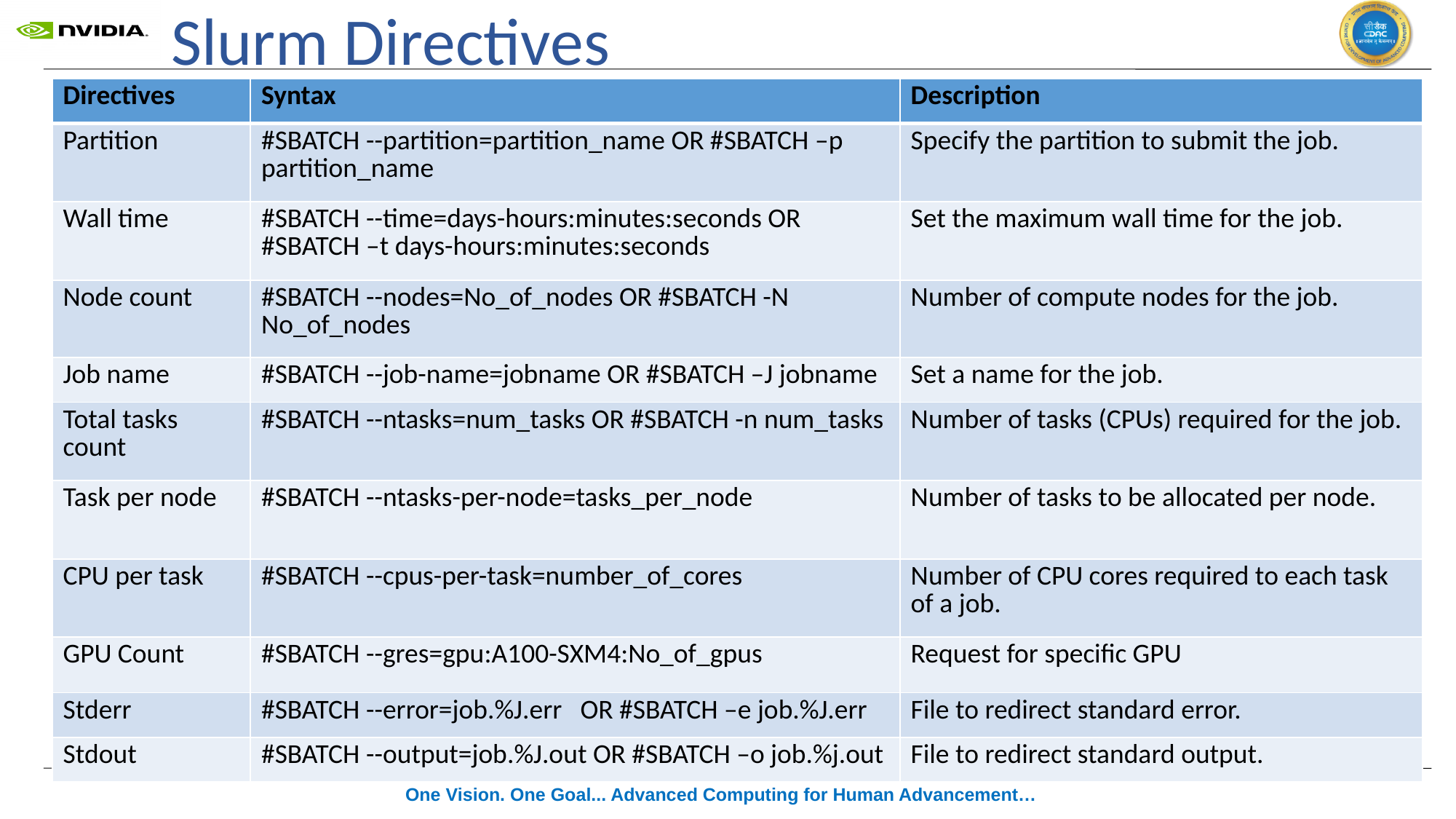

# Slurm Directives
| Directives | Syntax | Description |
| --- | --- | --- |
| Partition | #SBATCH --partition=partition\_name OR #SBATCH –p partition\_name | Specify the partition to submit the job. |
| Wall time | #SBATCH --time=days-hours:minutes:seconds OR #SBATCH –t days-hours:minutes:seconds | Set the maximum wall time for the job. |
| Node count | #SBATCH --nodes=No\_of\_nodes OR #SBATCH -N No\_of\_nodes | Number of compute nodes for the job. |
| Job name | #SBATCH --job-name=jobname OR #SBATCH –J jobname | Set a name for the job. |
| Total tasks count | #SBATCH --ntasks=num\_tasks OR #SBATCH -n num\_tasks | Number of tasks (CPUs) required for the job. |
| Task per node | #SBATCH --ntasks-per-node=tasks\_per\_node | Number of tasks to be allocated per node. |
| CPU per task | #SBATCH --cpus-per-task=number\_of\_cores | Number of CPU cores required to each task of a job. |
| GPU Count | #SBATCH --gres=gpu:A100-SXM4:No\_of\_gpus | Request for specific GPU |
| Stderr | #SBATCH --error=job.%J.err OR #SBATCH –e job.%J.err | File to redirect standard error. |
| Stdout | #SBATCH --output=job.%J.out OR #SBATCH –o job.%j.out | File to redirect standard output. |